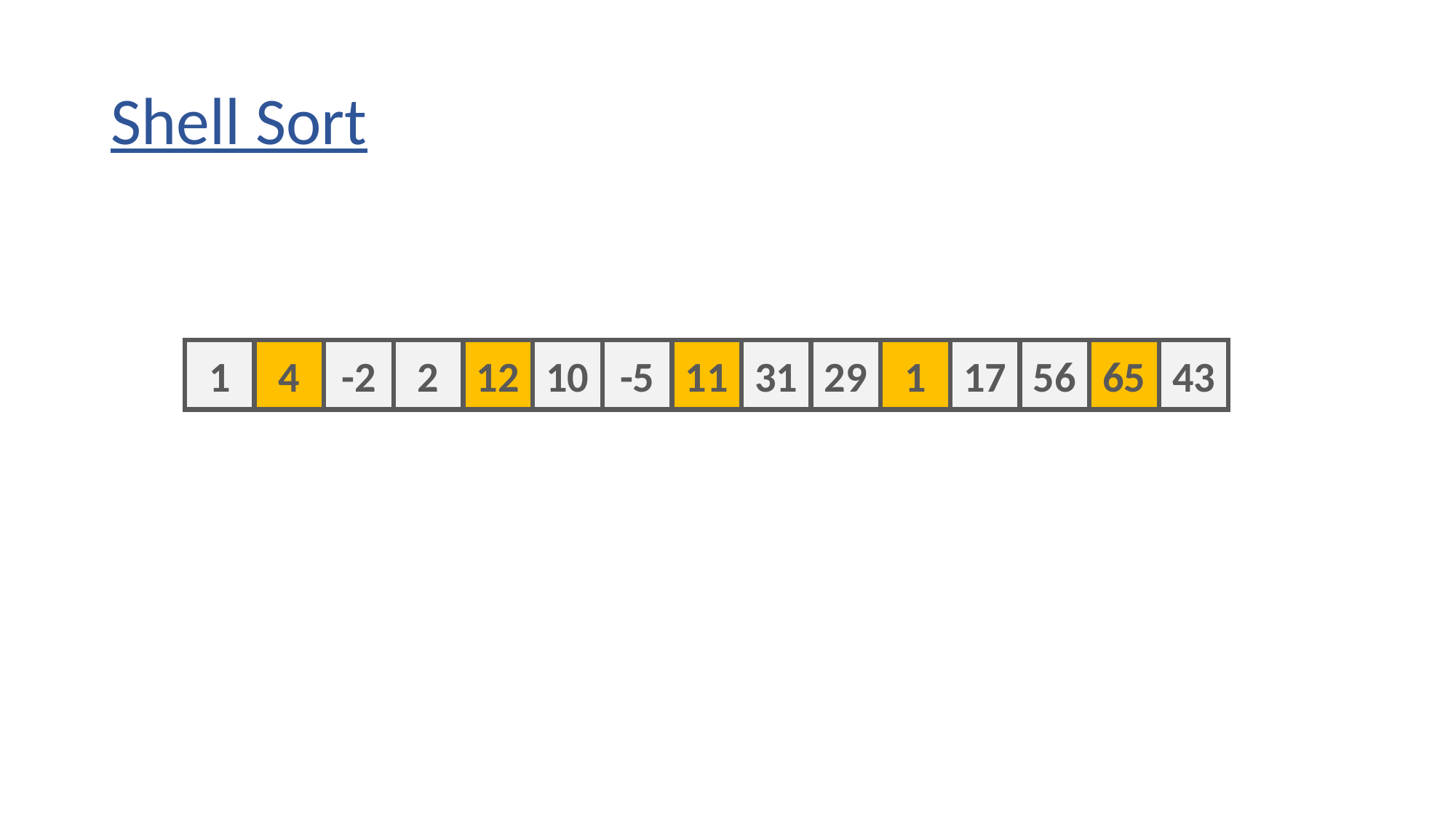

# Shell Sort
1
4
-2
2
12
10
-5
11
31
29
1
17
56
65
43